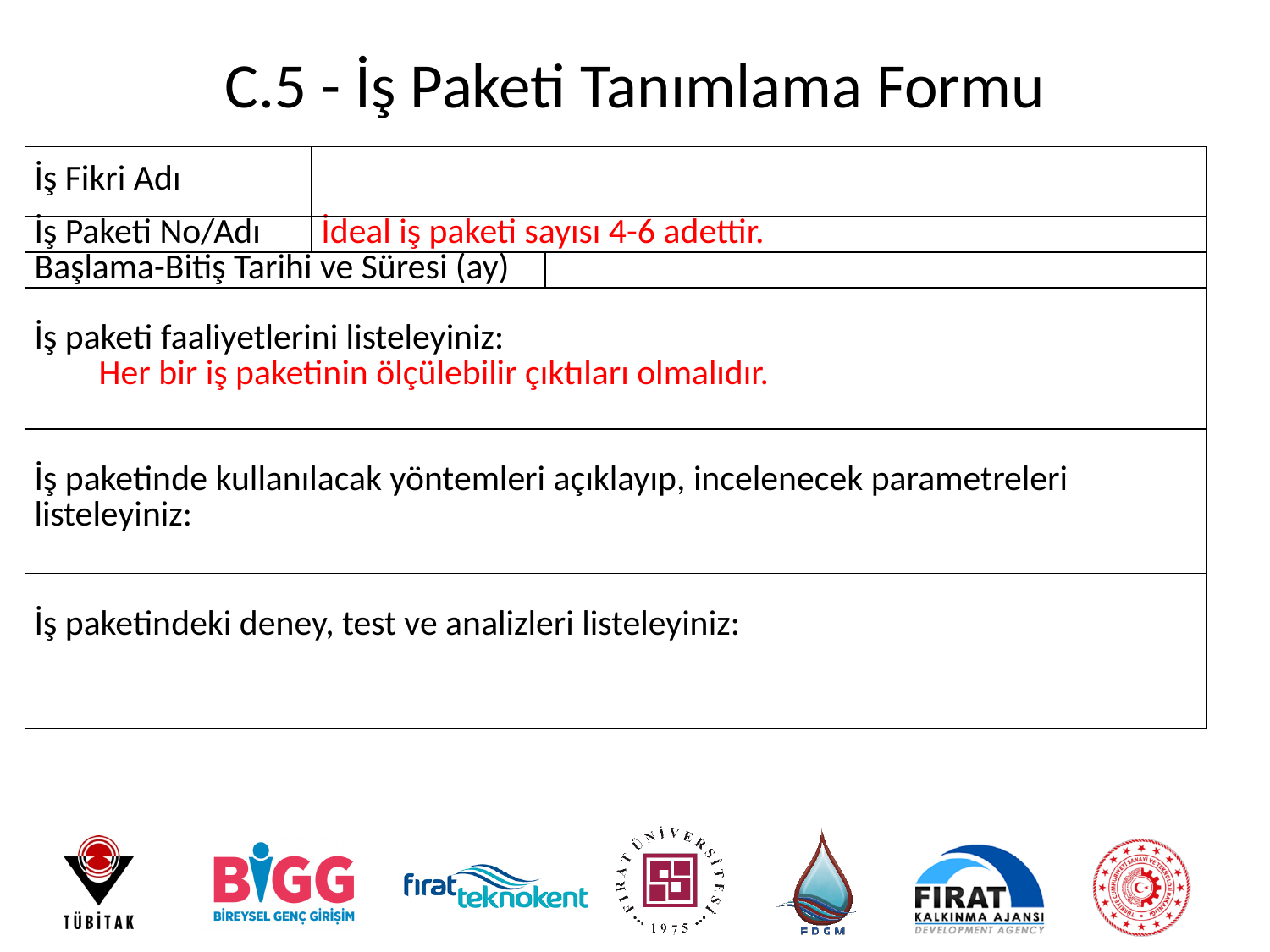

# C.5 - İş Paketi Tanımlama Formu
| İş Fikri Adı |  |  |
| --- | --- | --- |
| İş Paketi No/Adı | İdeal iş paketi sayısı 4-6 adettir. |  |
| Başlama-Bitiş Tarihi ve Süresi (ay) |  |  |
| İş paketi faaliyetlerini listeleyiniz: Her bir iş paketinin ölçülebilir çıktıları olmalıdır. |  |  |
| İş paketinde kullanılacak yöntemleri açıklayıp, incelenecek parametreleri listeleyiniz: |  |  |
| İş paketindeki deney, test ve analizleri listeleyiniz: |  |  |